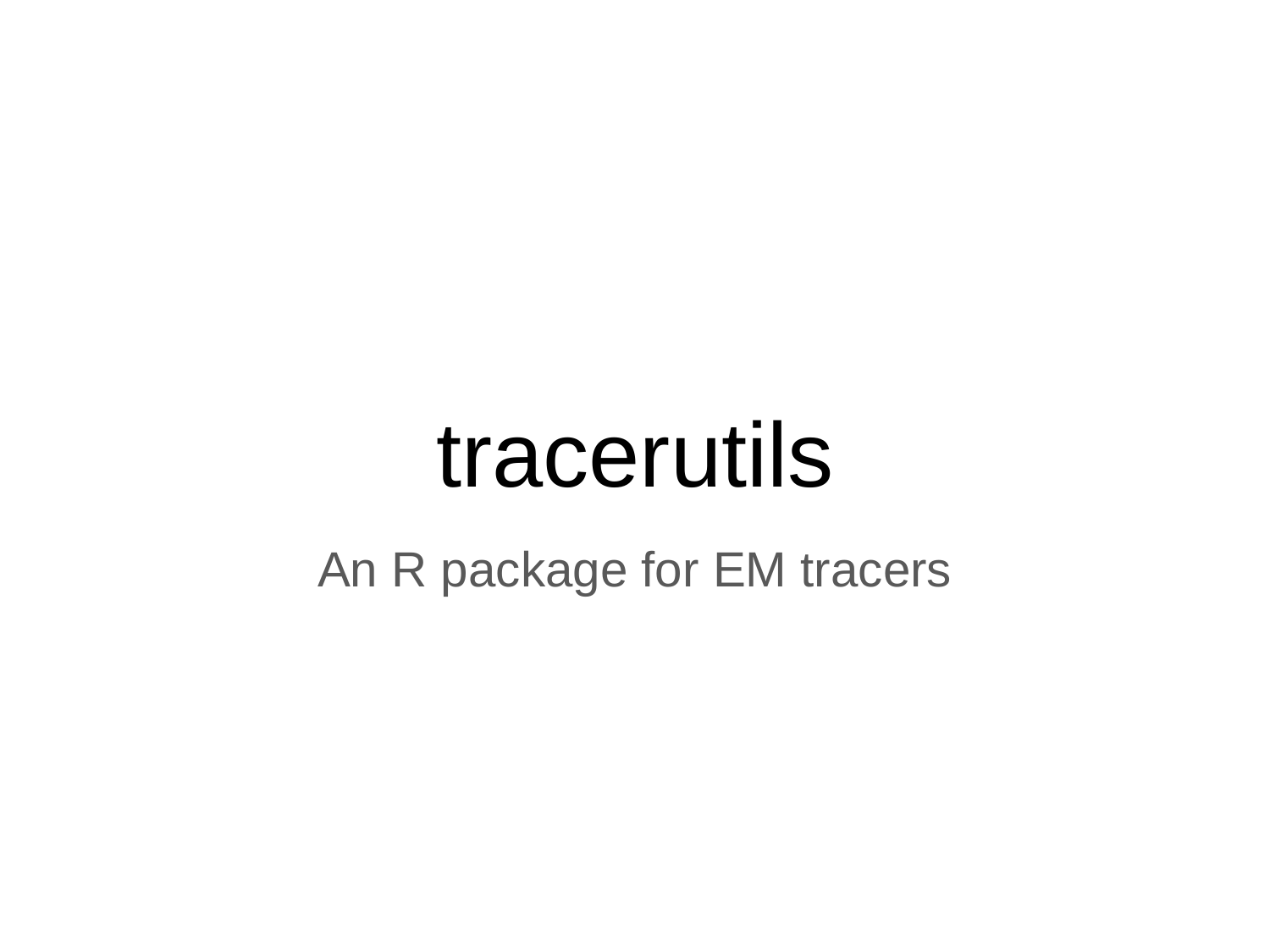

# tracerutils
An R package for EM tracers